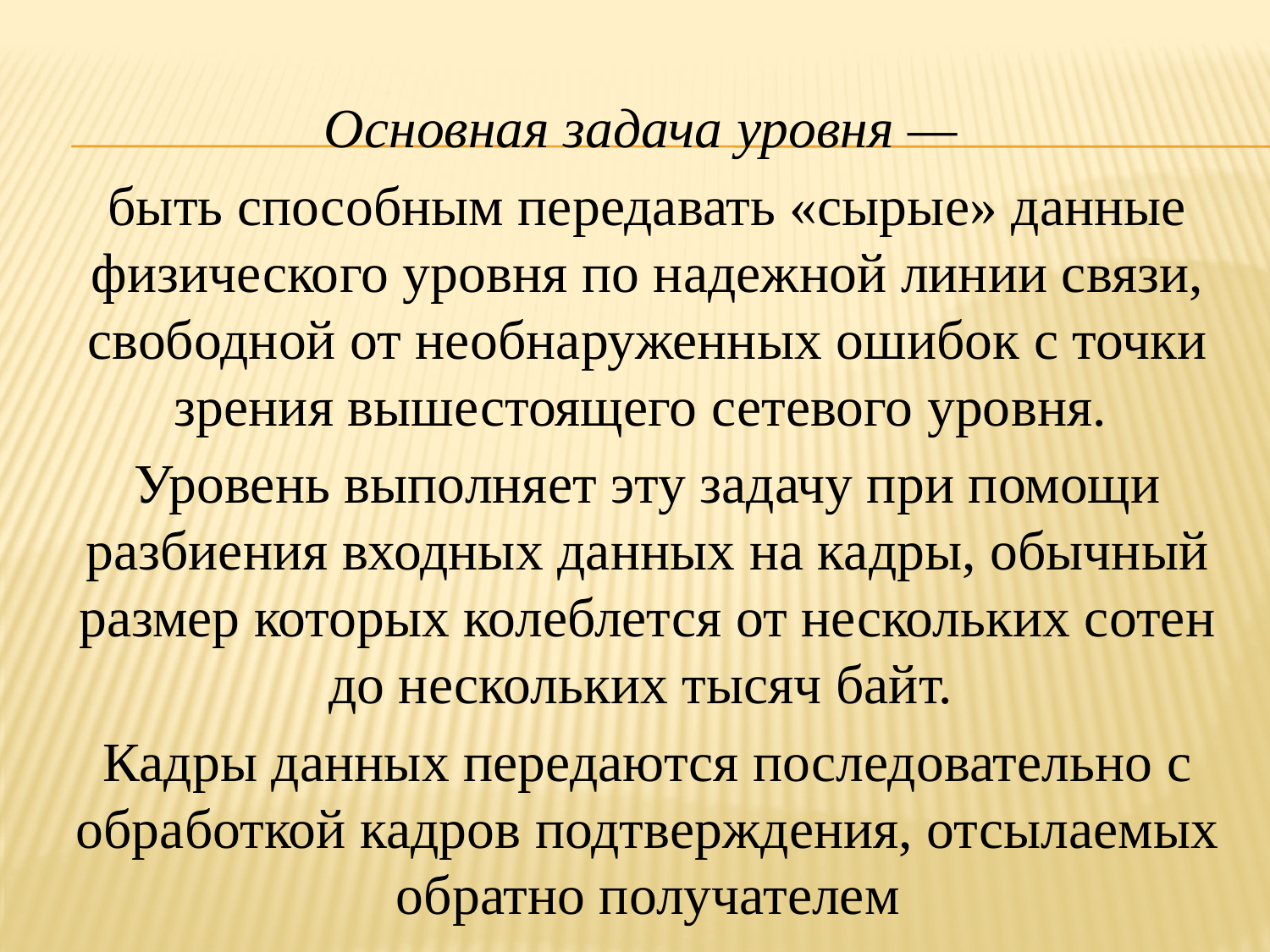

Основная задача уровня —
быть способным передавать «сырые» данные физического уровня по надежной линии связи, свободной от необнаруженных ошибок с точки зрения вышестоящего сетевого уровня.
Уровень выполняет эту задачу при помощи разбиения входных данных на кадры, обычный размер которых колеблется от нескольких сотен до нескольких тысяч байт.
Кадры данных передаются последовательно с обработкой кадров подтверждения, отсылаемых обратно получателем